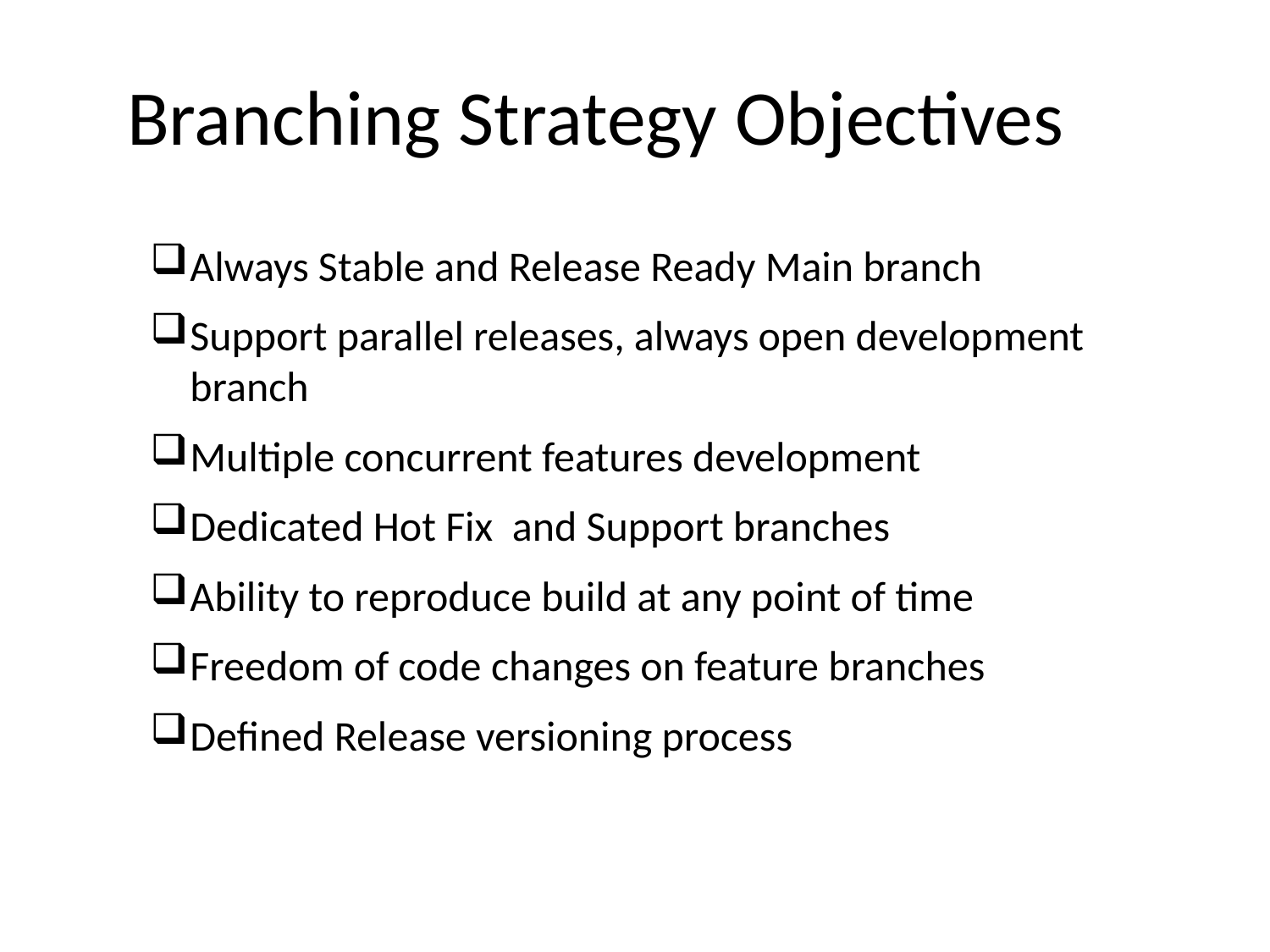

# Branching Strategy Objectives
Always Stable and Release Ready Main branch
Support parallel releases, always open development branch
Multiple concurrent features development
Dedicated Hot Fix  and Support branches
Ability to reproduce build at any point of time
Freedom of code changes on feature branches
Defined Release versioning process